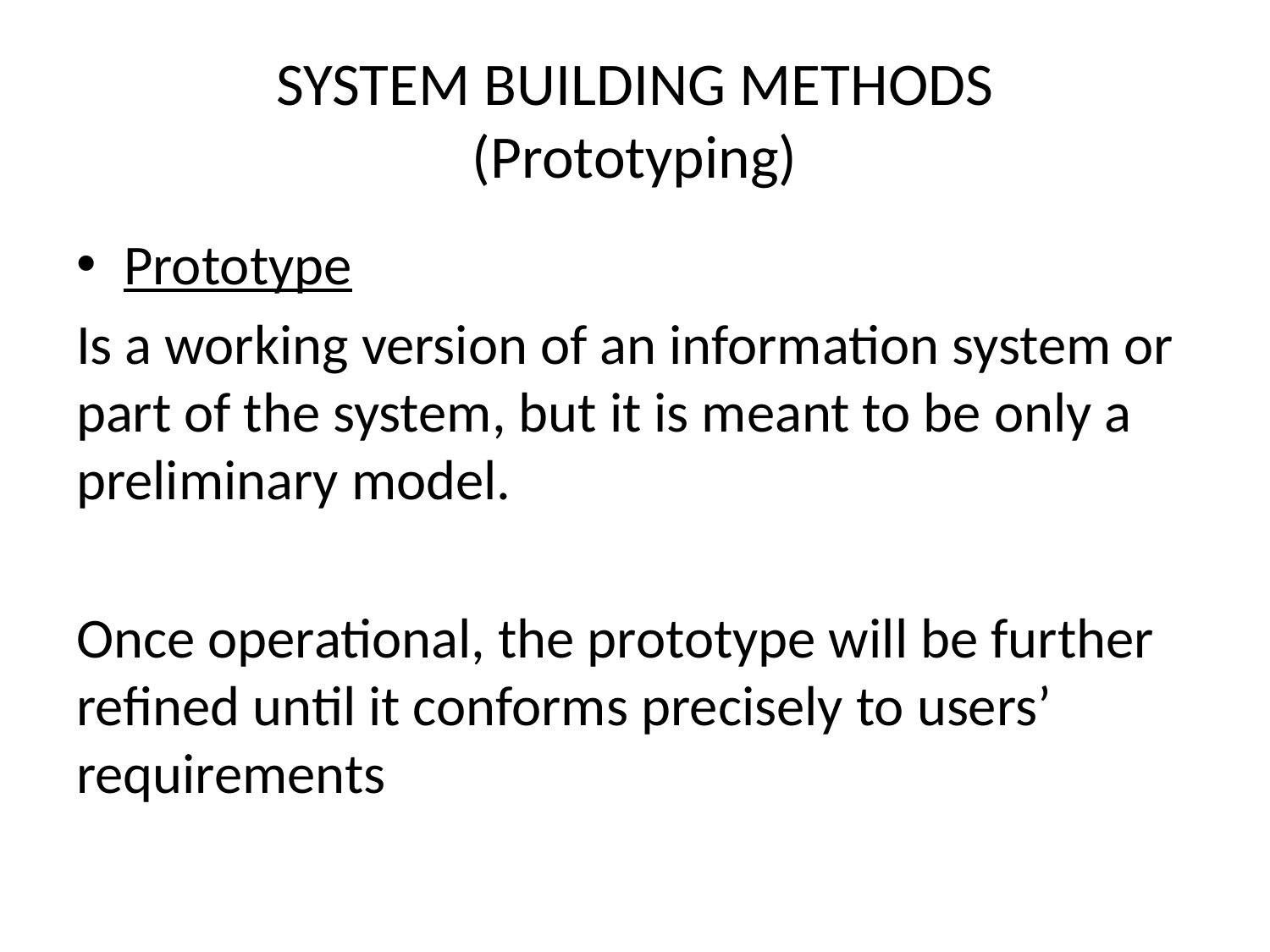

# SYSTEM BUILDING METHODS (Prototyping)
Prototype
Is a working version of an information system or part of the system, but it is meant to be only a preliminary model.

Once operational, the prototype will be further refined until it conforms precisely to users’ requirements